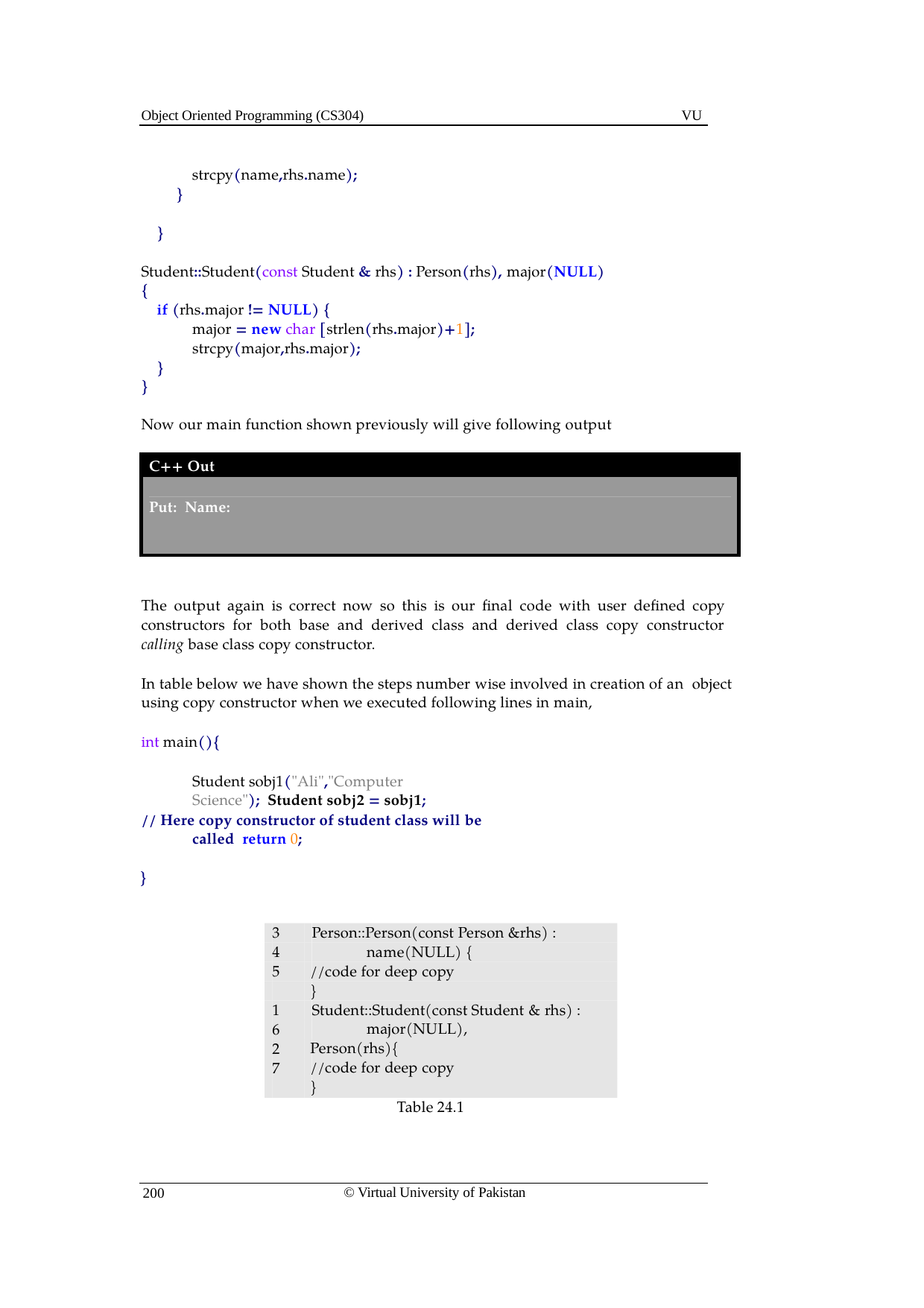

Object Oriented Programming (CS304)
VU

strcpy(name,rhs.name);
}

}

Student::Student(const Student & rhs) : Person(rhs), major(NULL)
{
if (rhs.major != NULL) {
major = new char [strlen(rhs.major)+1];
strcpy(major,rhs.major);
}
}

Now our main function shown previously will give following output
C++ Out Put:  Name: Ali
Major: Computer Science

The output again is correct now so this is our final code with user defined copy  constructors for both base and derived class and derived class copy constructor  calling base class copy constructor.

In table below we have shown the steps number wise involved in creation of an  object using copy constructor when we executed following lines in main,

int main(){

Student sobj1("Ali","Computer Science");  Student sobj2 = sobj1;
// Here copy constructor of student class will be called  return 0;

}
Person::Person(const Person &rhs) :  name(NULL) {
//code for deep copy
}
Student::Student(const Student & rhs) :  major(NULL),
Person(rhs){
//code for deep copy
}
3
4
5

1
6
2
7

Table 24.1
© Virtual University of Pakistan

200